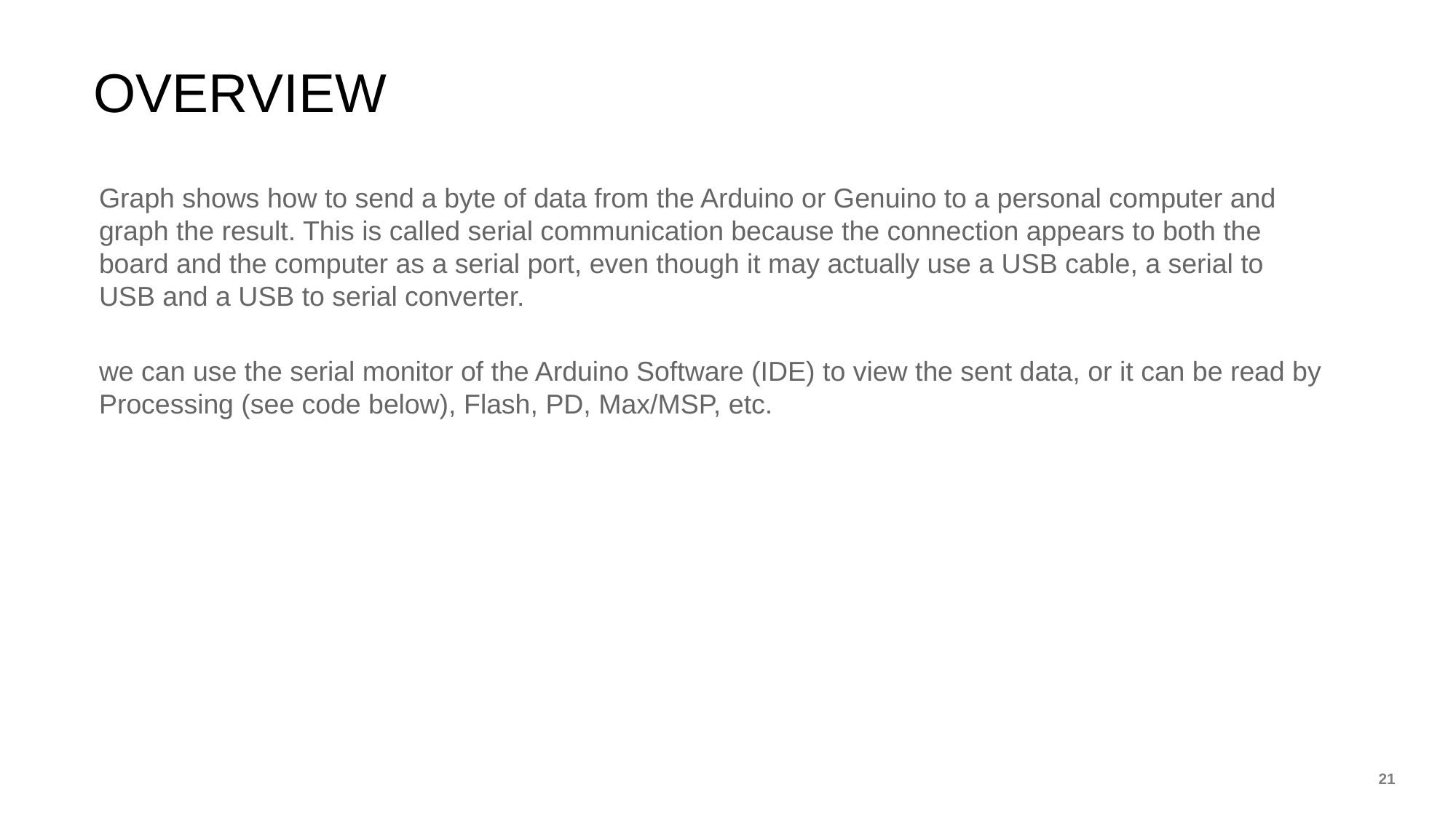

# OVERVIEW
Graph shows how to send a byte of data from the Arduino or Genuino to a personal computer and graph the result. This is called serial communication because the connection appears to both the board and the computer as a serial port, even though it may actually use a USB cable, a serial to USB and a USB to serial converter.

we can use the serial monitor of the Arduino Software (IDE) to view the sent data, or it can be read by Processing (see code below), Flash, PD, Max/MSP, etc.